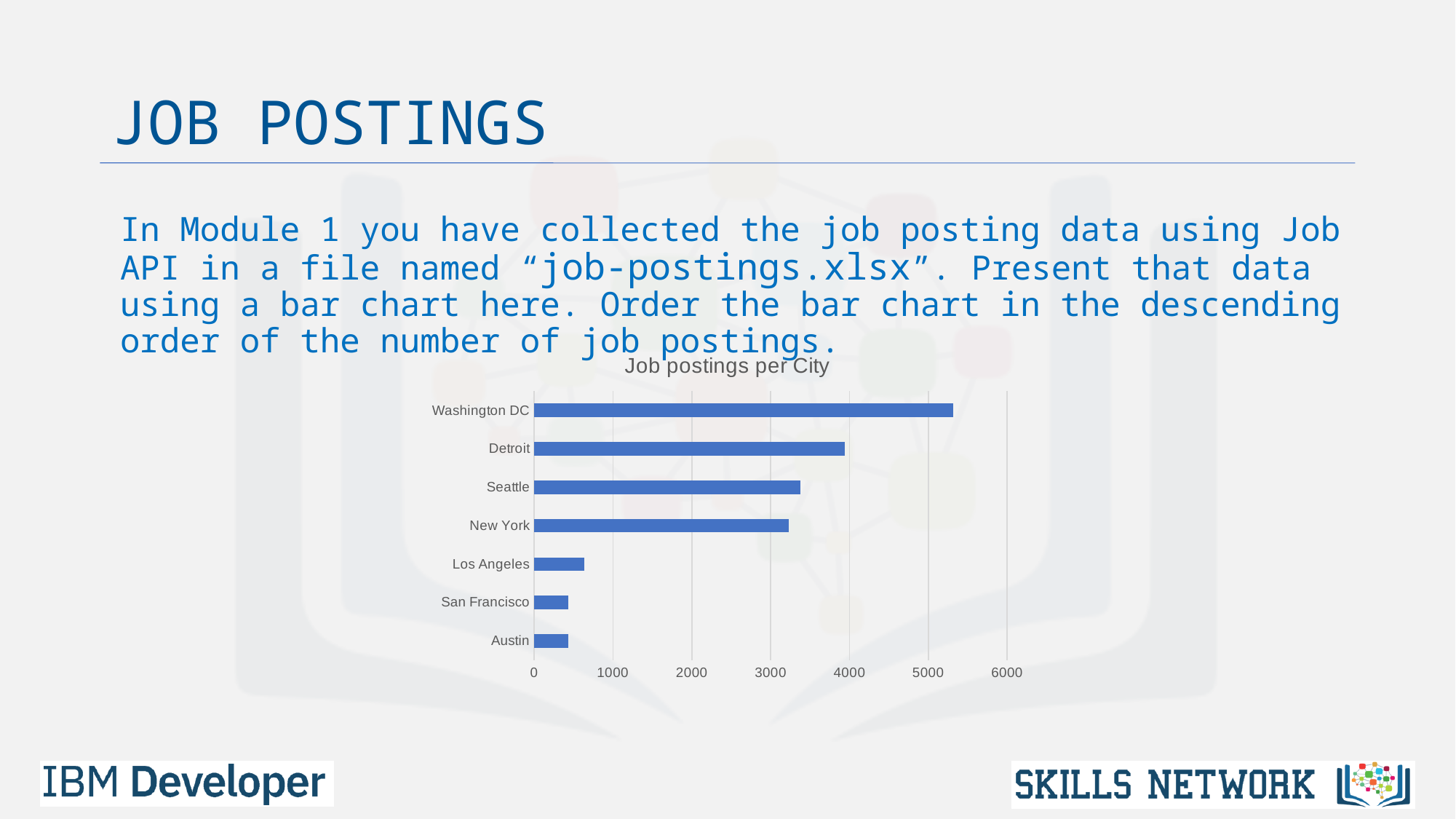

# JOB POSTINGS
In Module 1 you have collected the job posting data using Job API in a file named “job-postings.xlsx”. Present that data using a bar chart here. Order the bar chart in the descending order of the number of job postings.

### Chart: Job postings per City

| Category | Jobs |
|---|---|
| Austin | 434.0 |
| San Francisco | 435.0 |
| Los Angeles | 640.0 |
| New York | 3226.0 |
| Seattle | 3375.0 |
| Detroit | 3945.0 |
| Washington DC | 5316.0 |